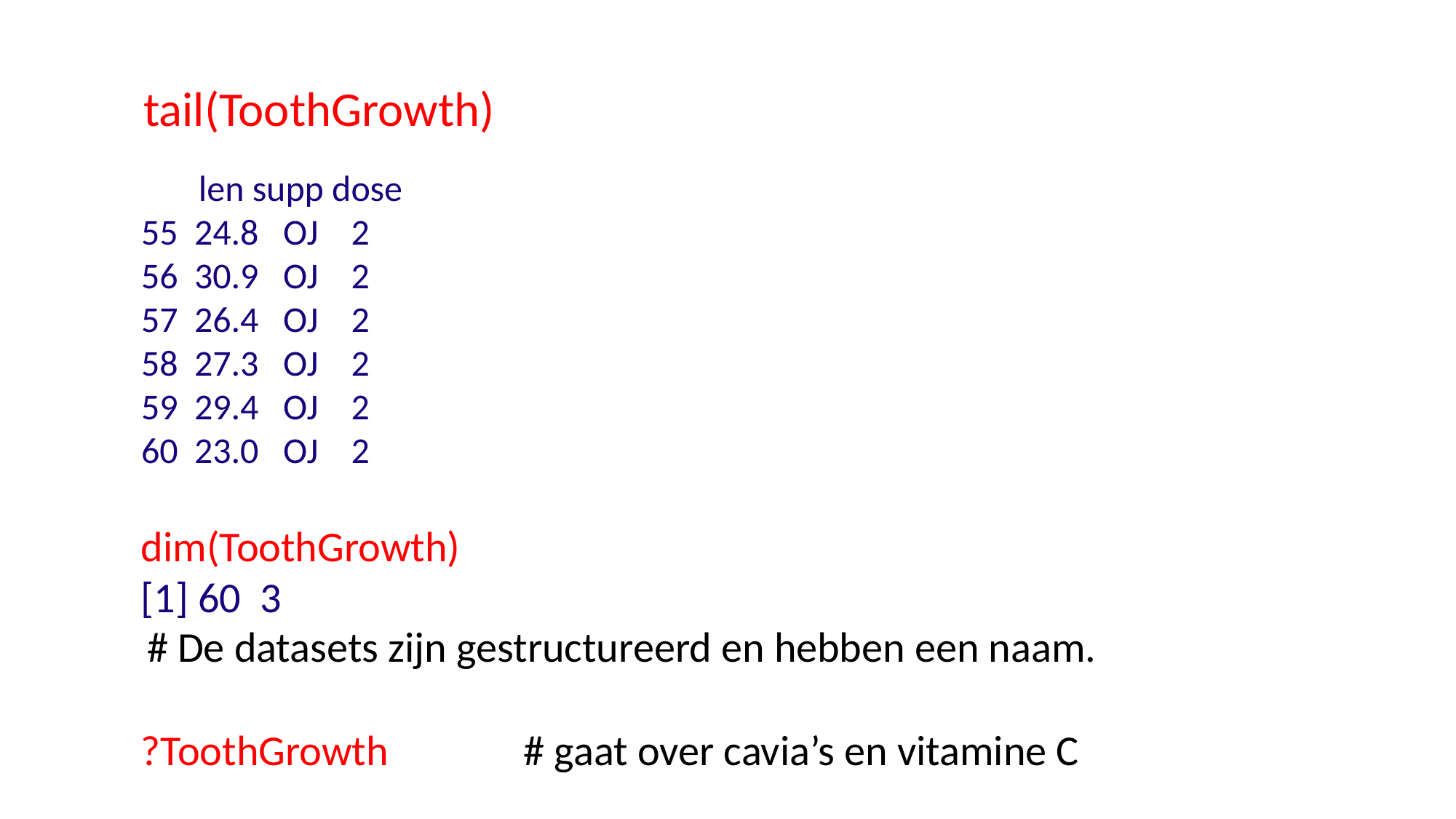

tail(ToothGrowth)
       len supp dose
55  24.8   OJ    2
56  30.9   OJ    2
57  26.4   OJ    2
58  27.3   OJ    2
59  29.4   OJ    2
60  23.0   OJ    2
dim(ToothGrowth)
[1] 60  3

?ToothGrowth              # gaat over cavia’s en vitamine C
# De datasets zijn gestructureerd en hebben een naam.